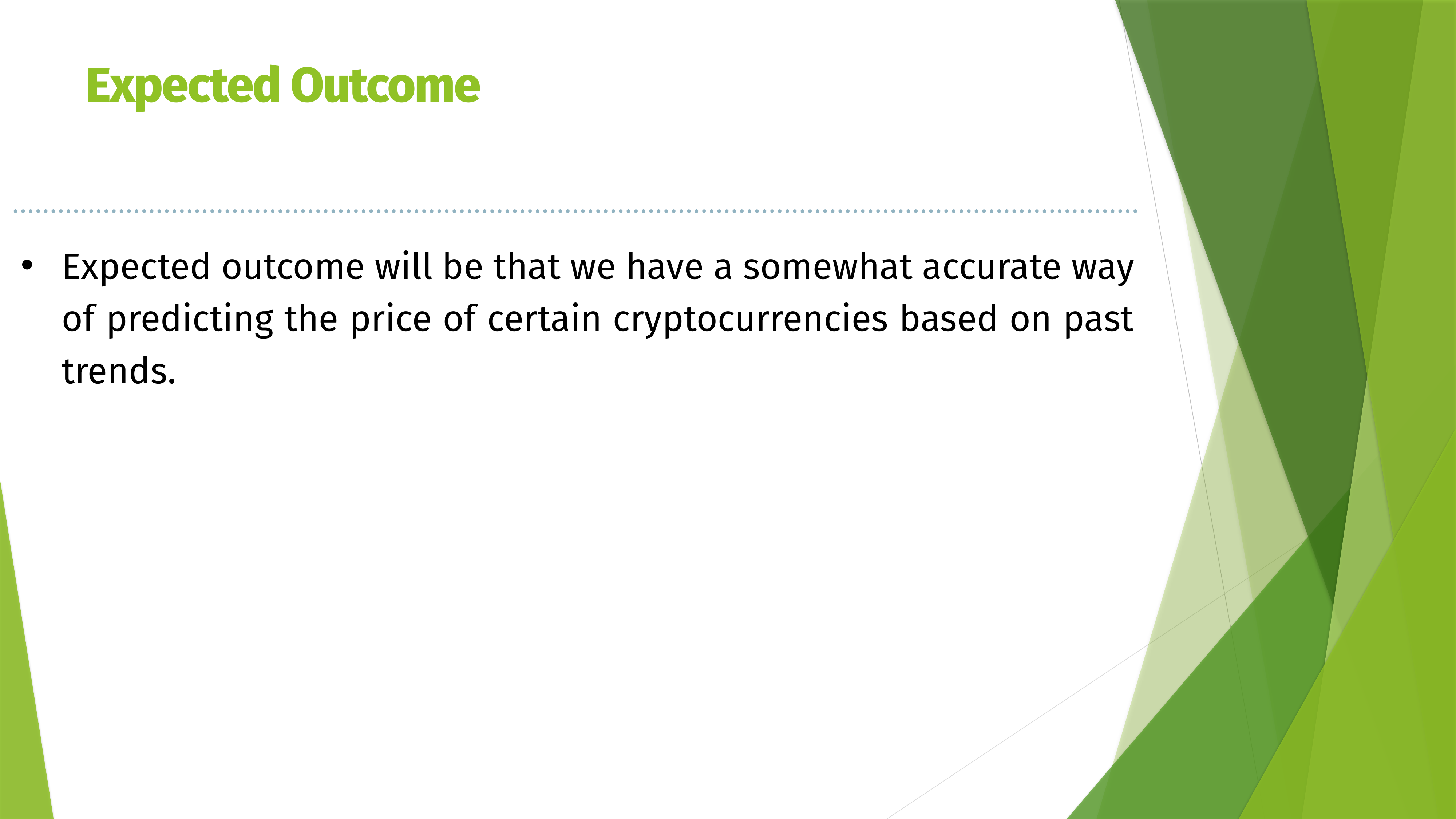

Expected Outcome
Expected outcome will be that we have a somewhat accurate way of predicting the price of certain cryptocurrencies based on past trends.